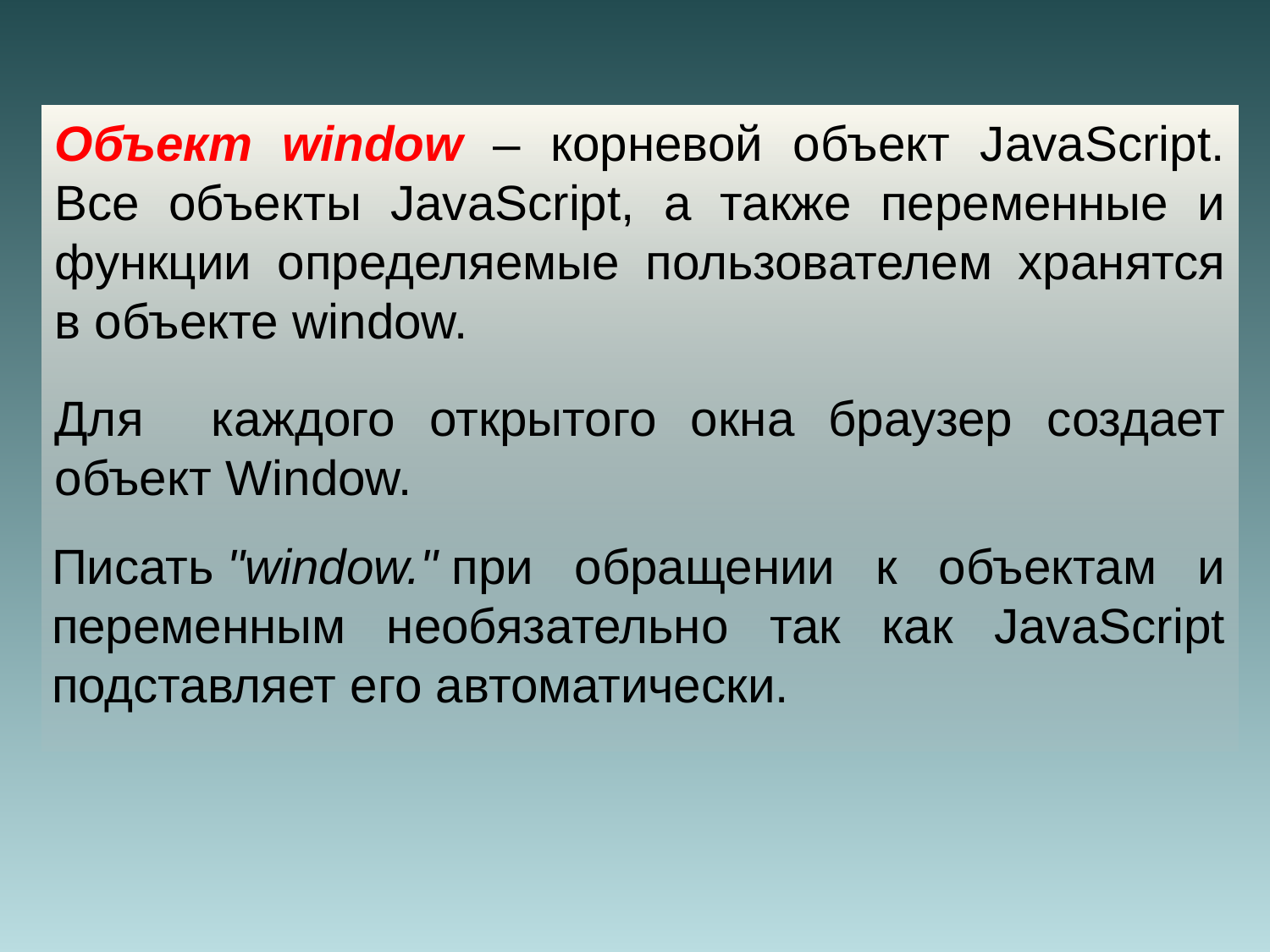

Объект window – корневой объект JavaScript. Все объекты JavaScript, а также переменные и функции определяемые пользователем хранятся в объекте window.
Для  каждого открытого окна браузер создает объект Window.
Писать "window." при обращении к объектам и переменным необязательно так как JavaScript подставляет его автоматически.